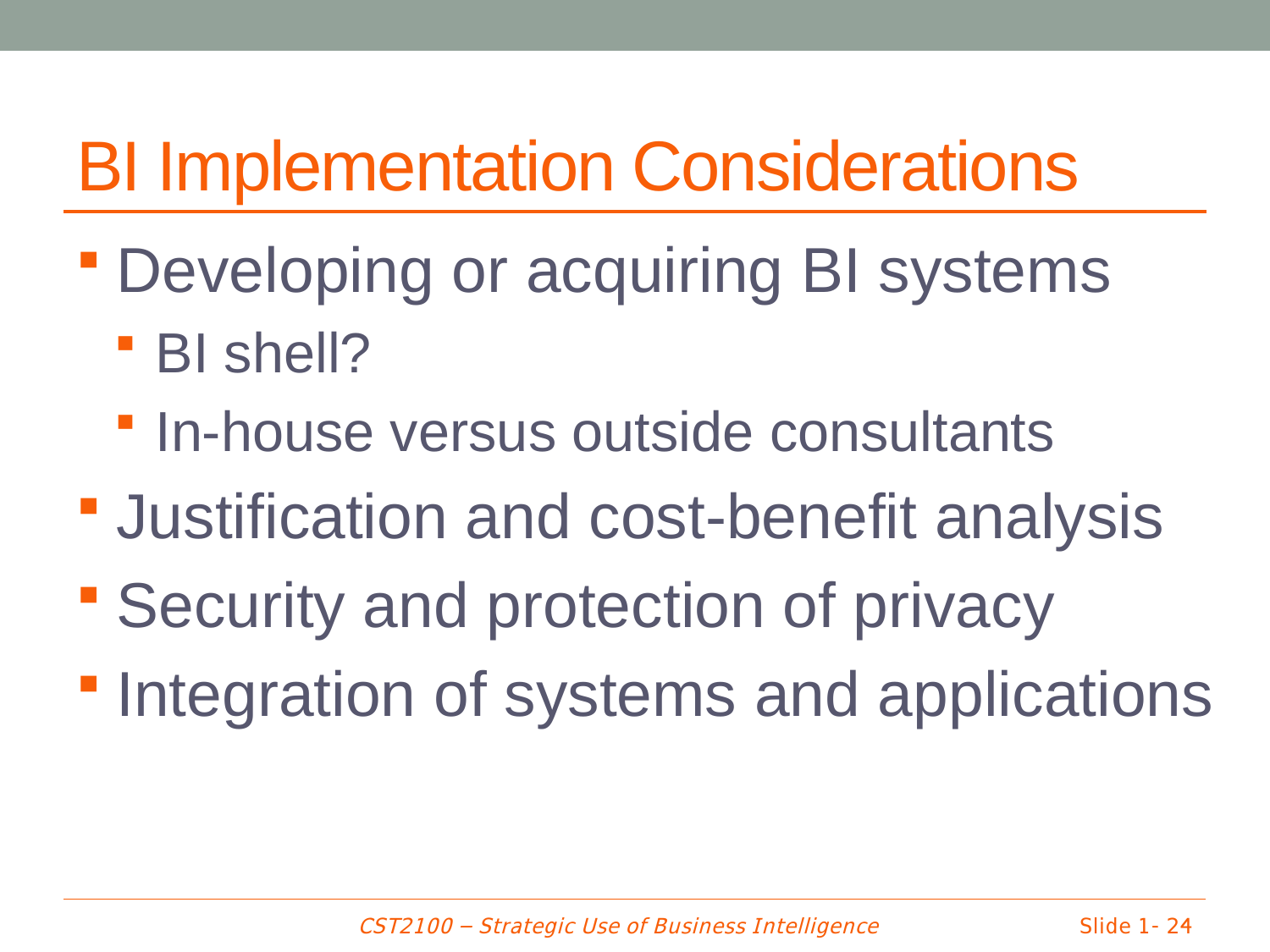

# BI Implementation Considerations
Developing or acquiring BI systems
BI shell?
In-house versus outside consultants
Justification and cost-benefit analysis
Security and protection of privacy
Integration of systems and applications